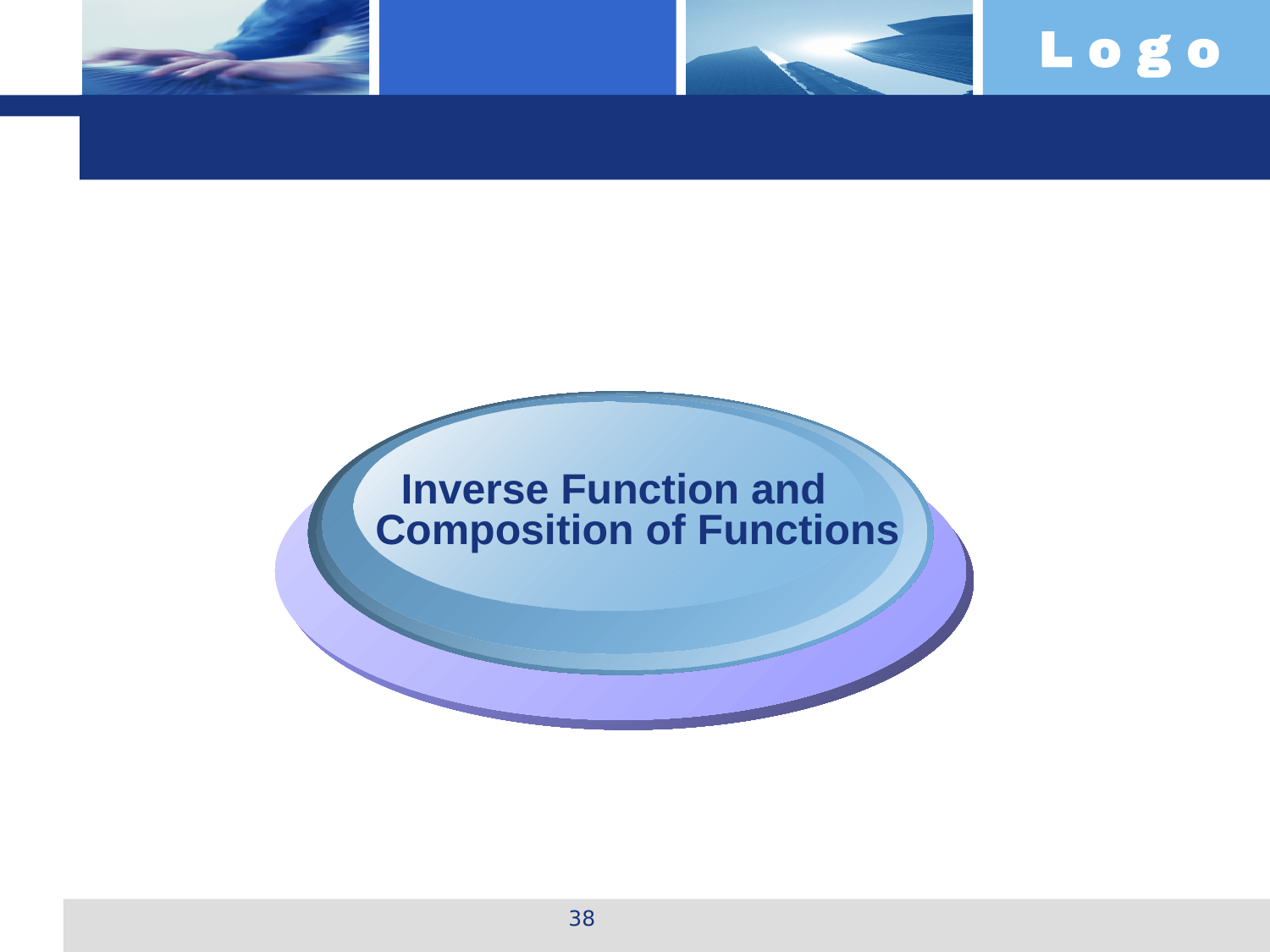

Inverse Function and Composition of Functions
38
38